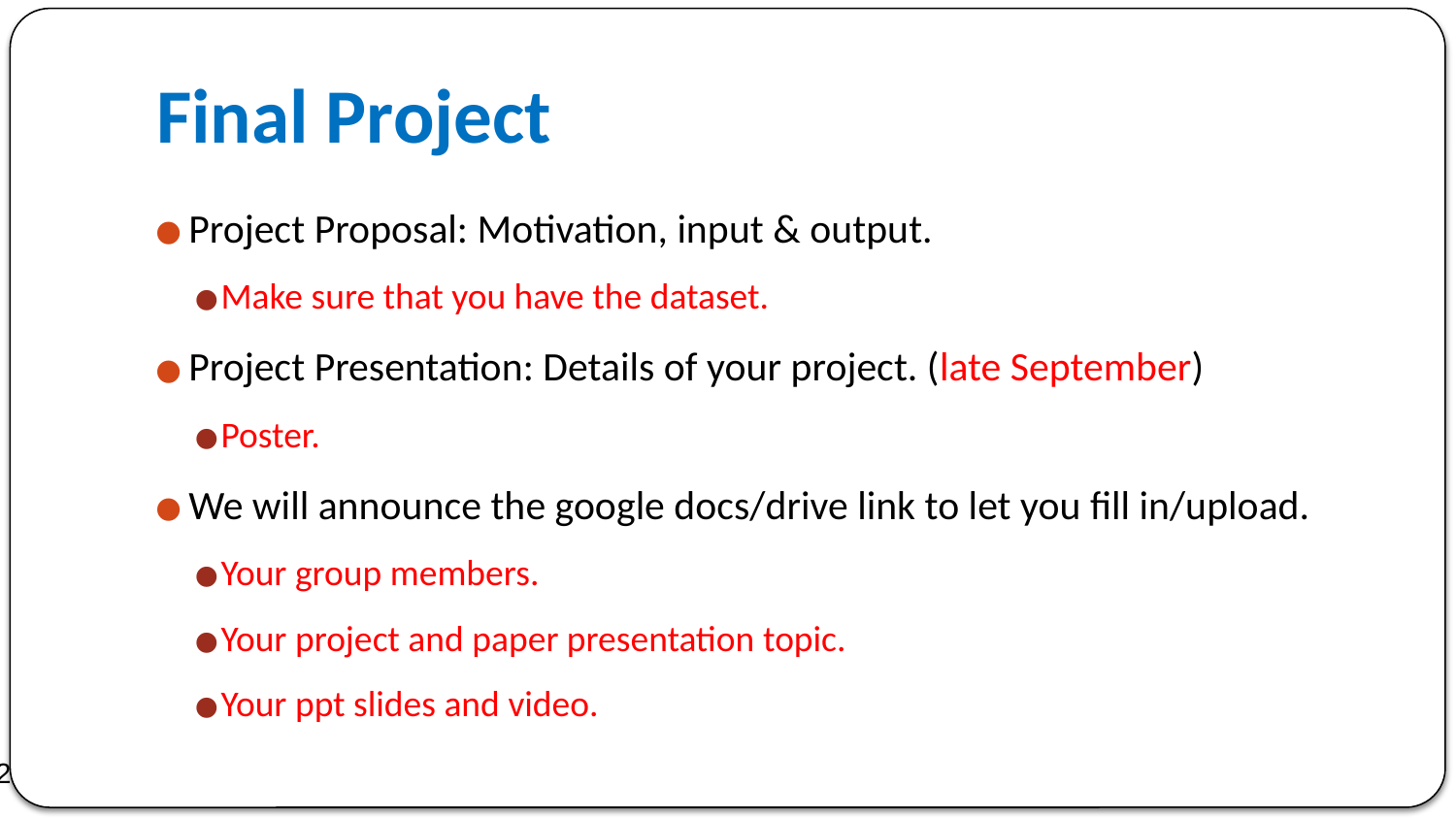

Final Project
Project Proposal: Motivation, input & output.
Make sure that you have the dataset.
Project Presentation: Details of your project. (late September)
Poster.
We will announce the google docs/drive link to let you fill in/upload.
Your group members.
Your project and paper presentation topic.
Your ppt slides and video.